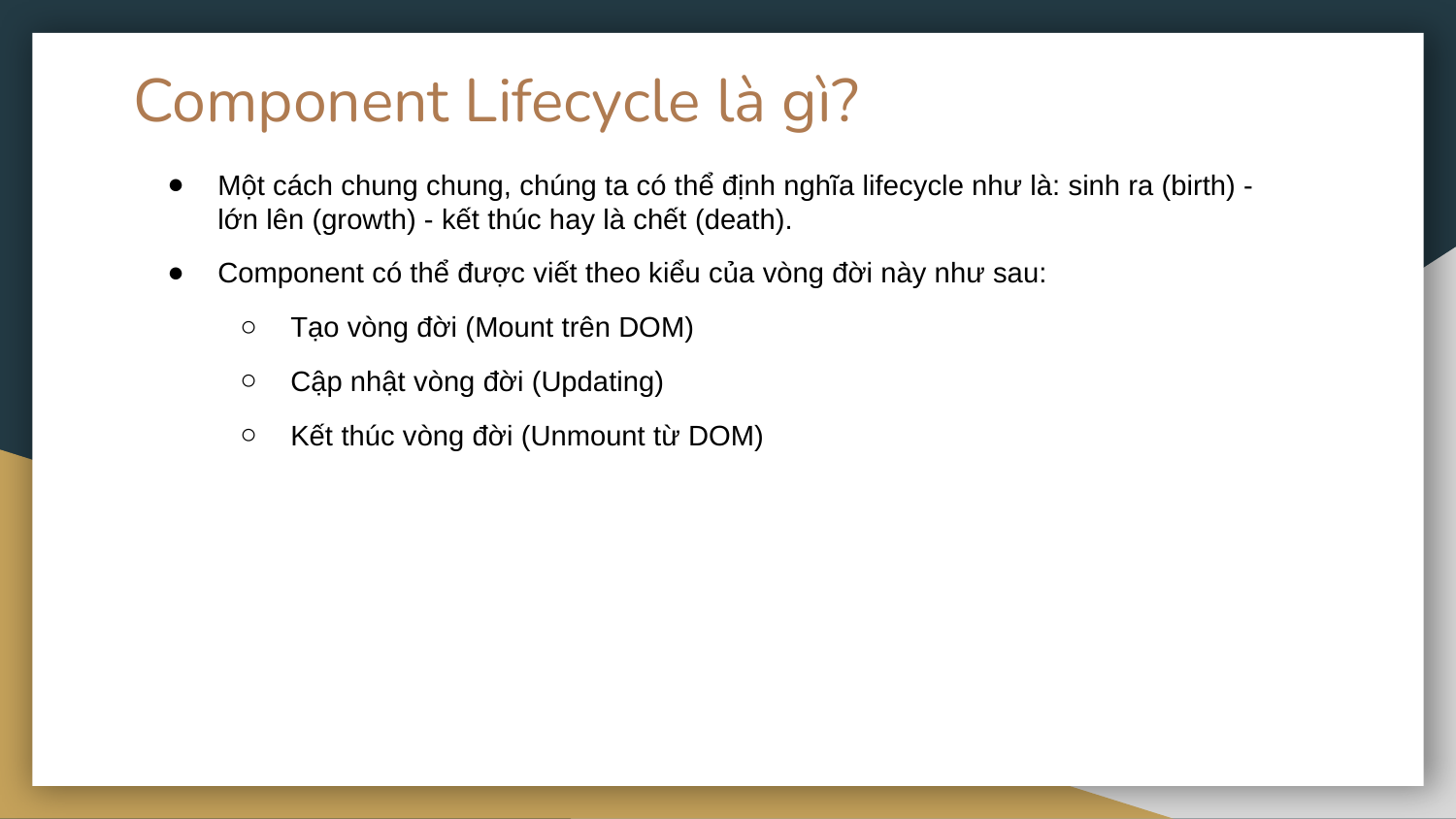

# Component Lifecycle là gì?
Một cách chung chung, chúng ta có thể định nghĩa lifecycle như là: sinh ra (birth) - lớn lên (growth) - kết thúc hay là chết (death).
Component có thể được viết theo kiểu của vòng đời này như sau:
Tạo vòng đời (Mount trên DOM)
Cập nhật vòng đời (Updating)
Kết thúc vòng đời (Unmount từ DOM)